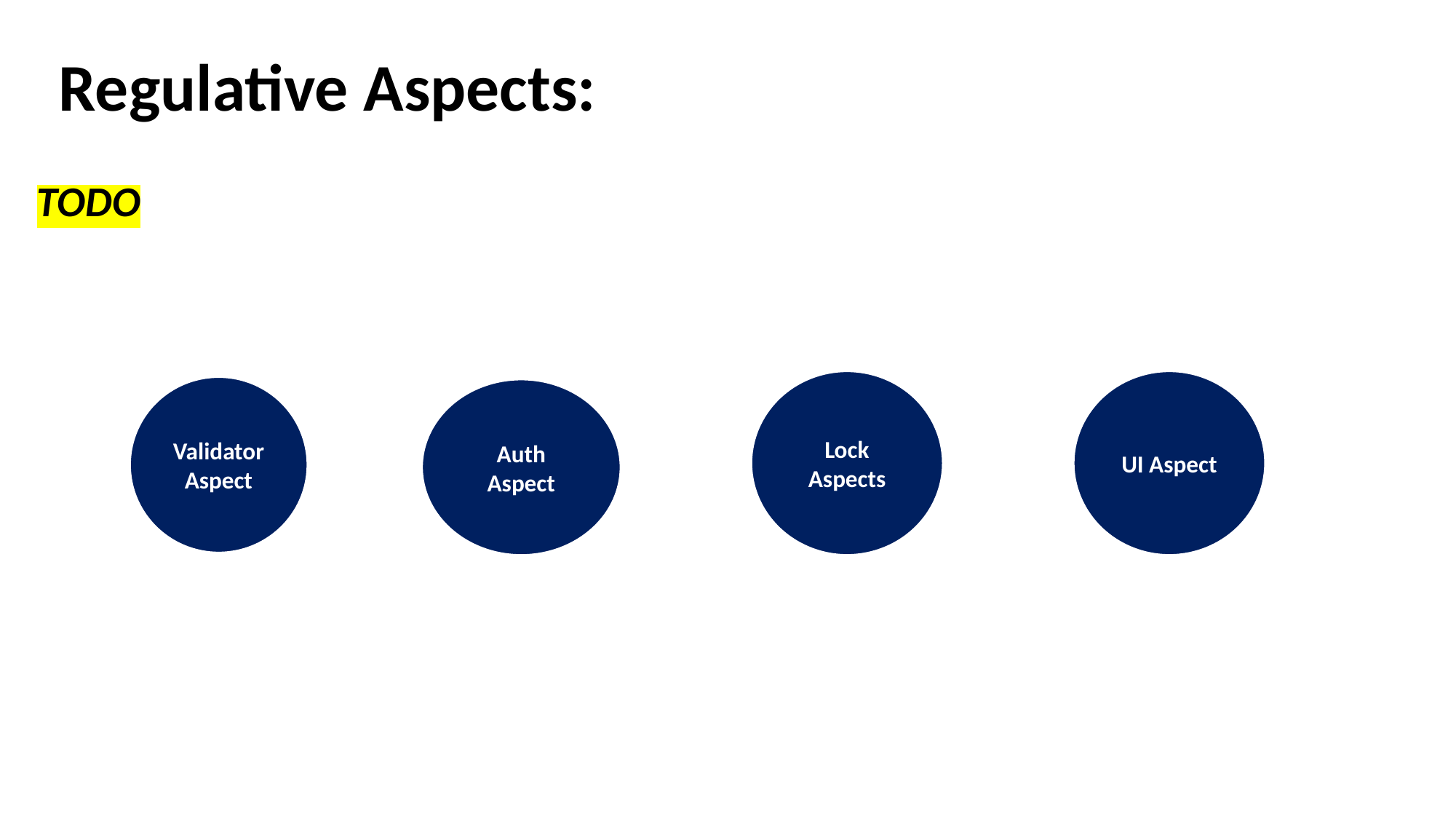

# Regulative Aspects:
TODO

Lock Aspects
UI Aspect
Validator Aspect
Auth Aspect